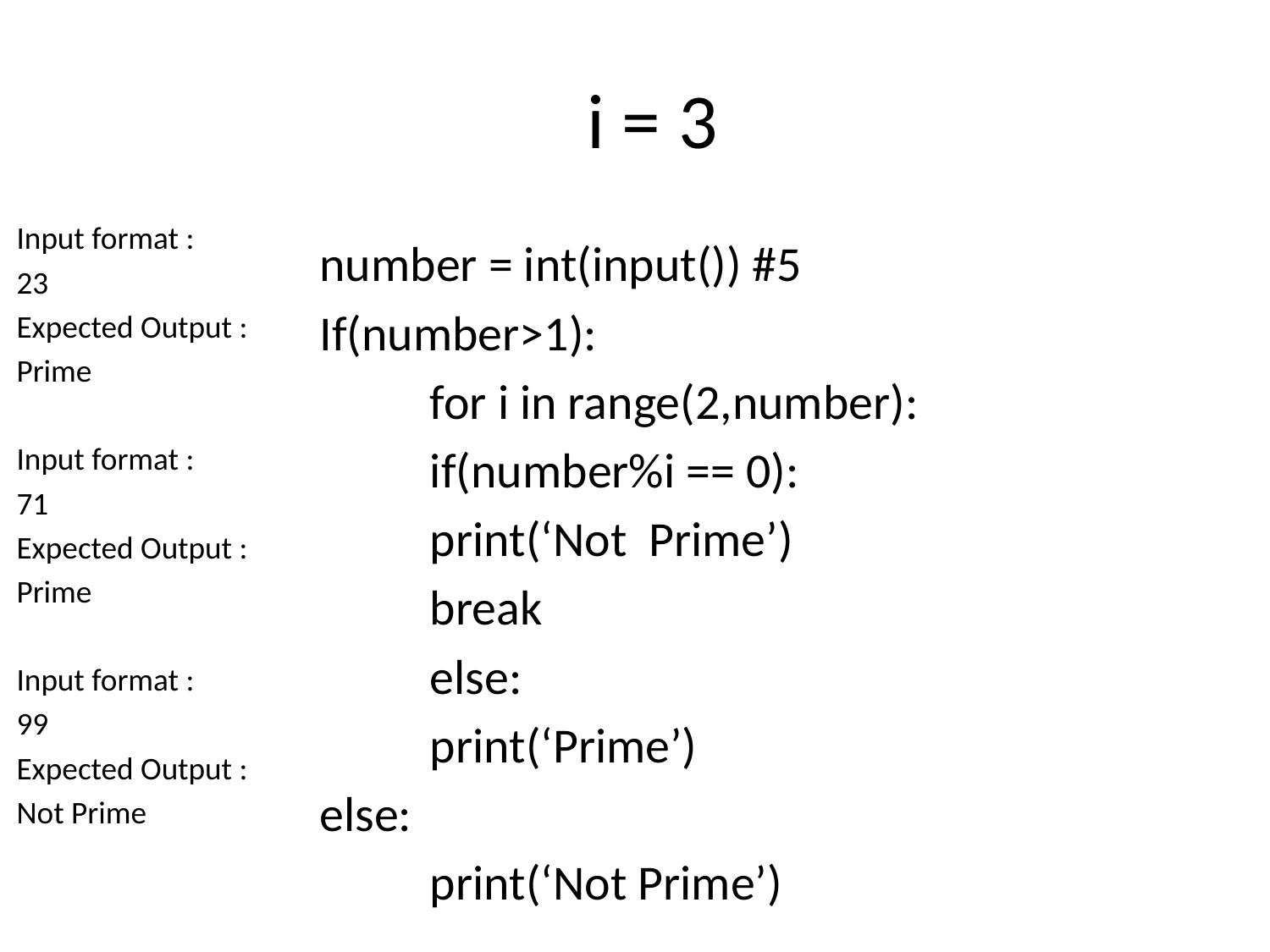

# i = 3
Input format :
23
Expected Output :
Prime

Input format :
71
Expected Output :
Prime

Input format :
99
Expected Output :
Not Prime

number = int(input()) #5
If(number>1):
	for i in range(2,number):
		if(number%i == 0):
			print(‘Not  Prime’)
			break
		else:
			print(‘Prime’)
else:
	print(‘Not Prime’)